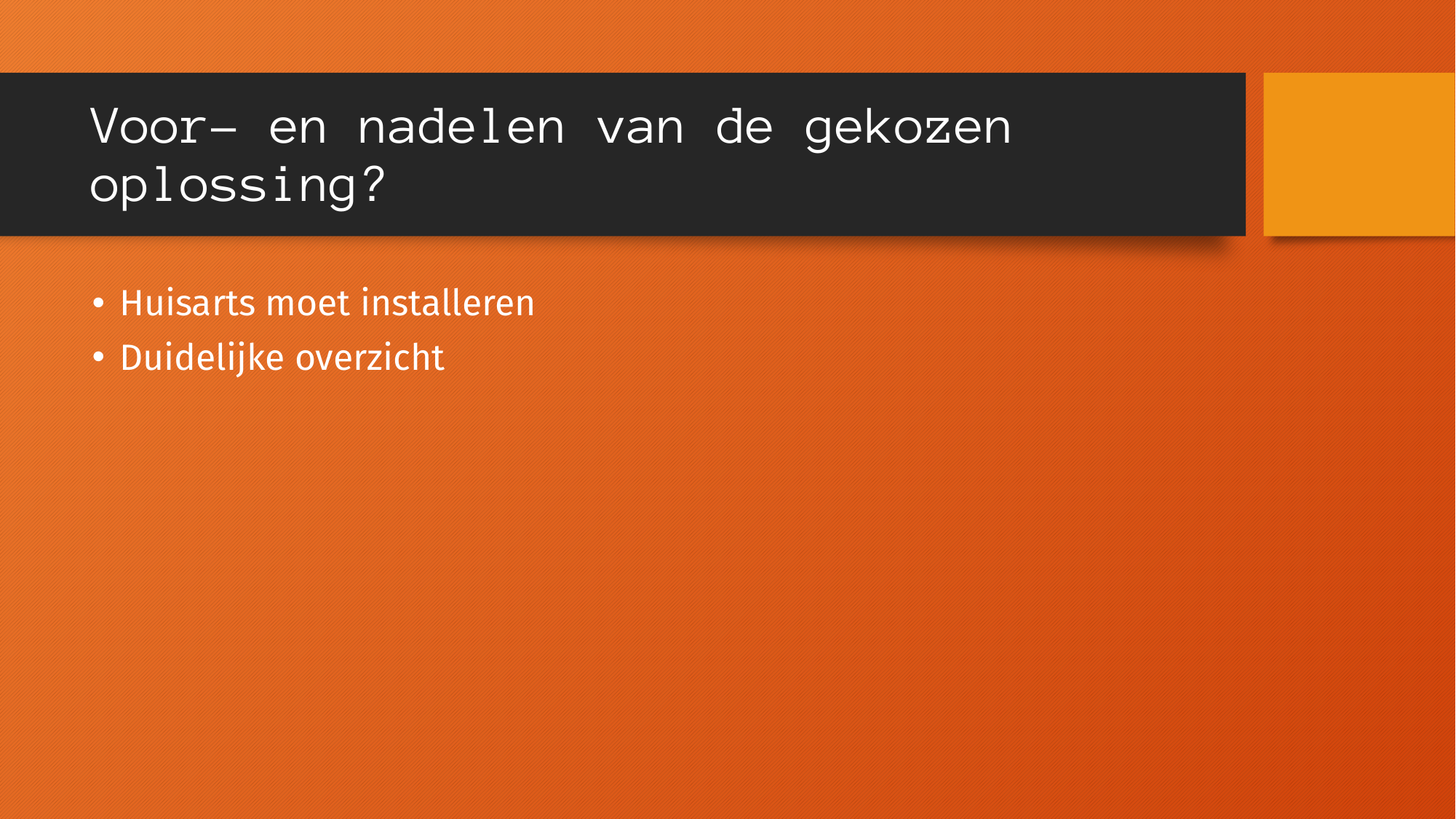

# Voor- en nadelen van de gekozen oplossing?
Huisarts moet installeren
Duidelijke overzicht